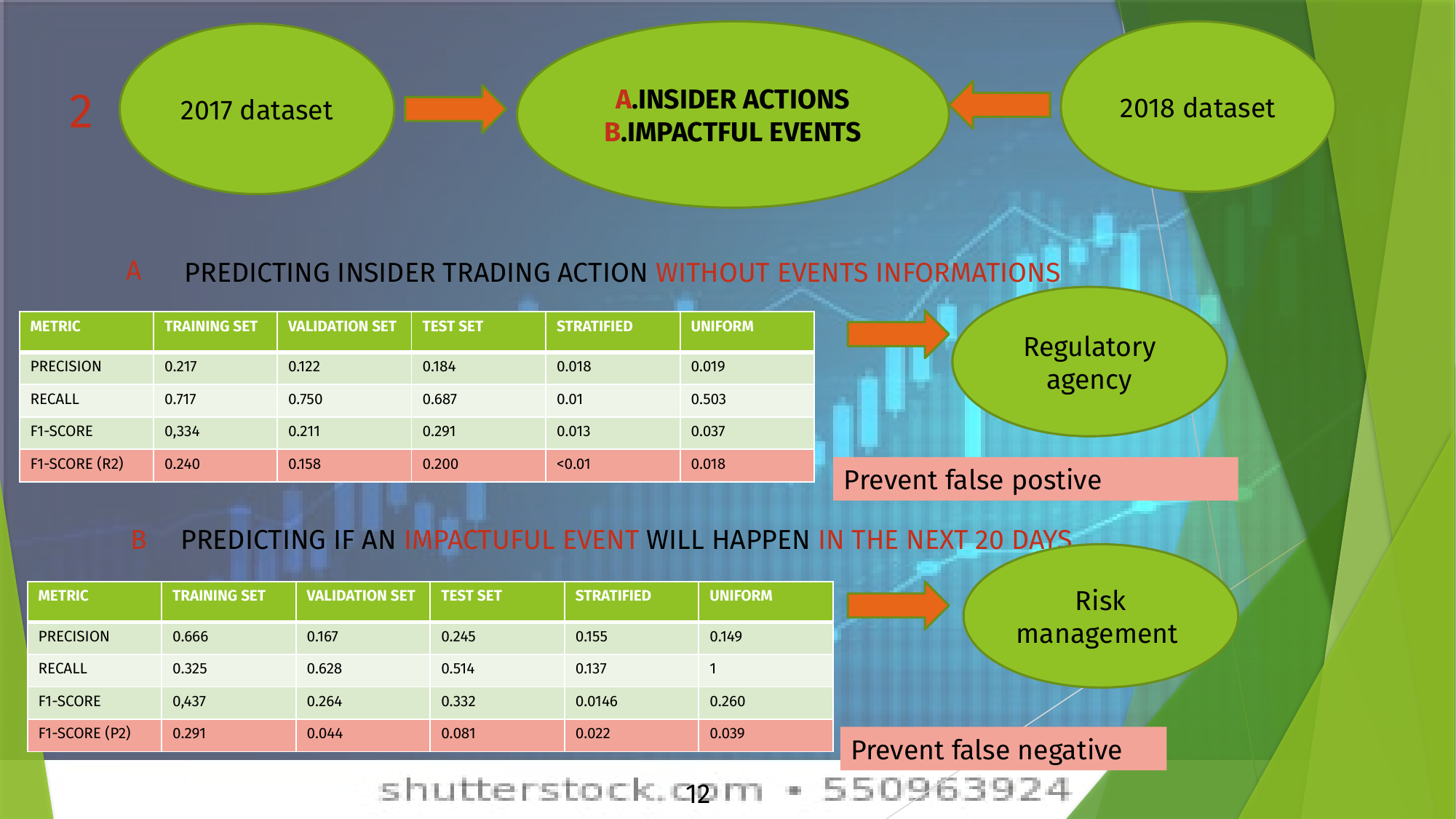

A.INSIDER ACTIONS
B.IMPACTFUL EVENTS
2018 dataset
2017 dataset
2

A
PREDICTING INSIDER TRADING ACTION WITHOUT EVENTS INFORMATIONS
Regulatory agency

| METRIC | TRAINING SET | VALIDATION SET | TEST SET | STRATIFIED | UNIFORM |
| --- | --- | --- | --- | --- | --- |
| PRECISION | 0.217 | 0.122 | 0.184 | 0.018 | 0.019 |
| RECALL | 0.717 | 0.750 | 0.687 | 0.01 | 0.503 |
| F1-SCORE | 0,334 | 0.211 | 0.291 | 0.013 | 0.037 |
| F1-SCORE (R2) | 0.240 | 0.158 | 0.200 | <0.01 | 0.018 |
Prevent false postive

B
PREDICTING IF AN IMPACTUFUL EVENT WILL HAPPEN IN THE NEXT 20 DAYS
Risk management
| METRIC | TRAINING SET | VALIDATION SET | TEST SET | STRATIFIED | UNIFORM |
| --- | --- | --- | --- | --- | --- |
| PRECISION | 0.666 | 0.167 | 0.245 | 0.155 | 0.149 |
| RECALL | 0.325 | 0.628 | 0.514 | 0.137 | 1 |
| F1-SCORE | 0,437 | 0.264 | 0.332 | 0.0146 | 0.260 |
| F1-SCORE (P2) | 0.291 | 0.044 | 0.081 | 0.022 | 0.039 |

13
Prevent false negative
12